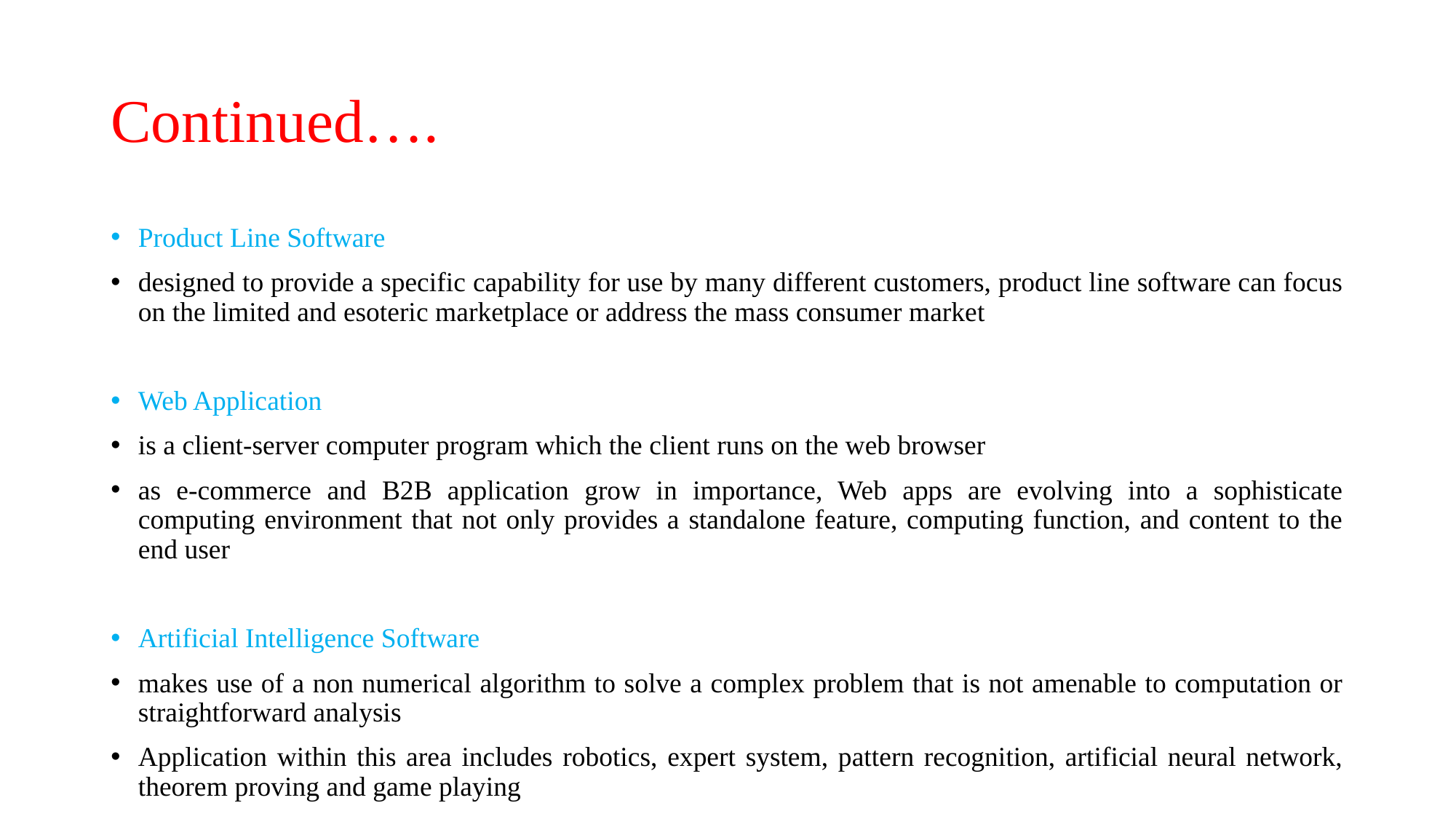

# Continued….
Product Line Software
designed to provide a specific capability for use by many different customers, product line software can focus on the limited and esoteric marketplace or address the mass consumer market

Web Application
is a client-server computer program which the client runs on the web browser
as e-commerce and B2B application grow in importance, Web apps are evolving into a sophisticate computing environment that not only provides a standalone feature, computing function, and content to the end user

Artificial Intelligence Software
makes use of a non numerical algorithm to solve a complex problem that is not amenable to computation or straightforward analysis
Application within this area includes robotics, expert system, pattern recognition, artificial neural network, theorem proving and game playing